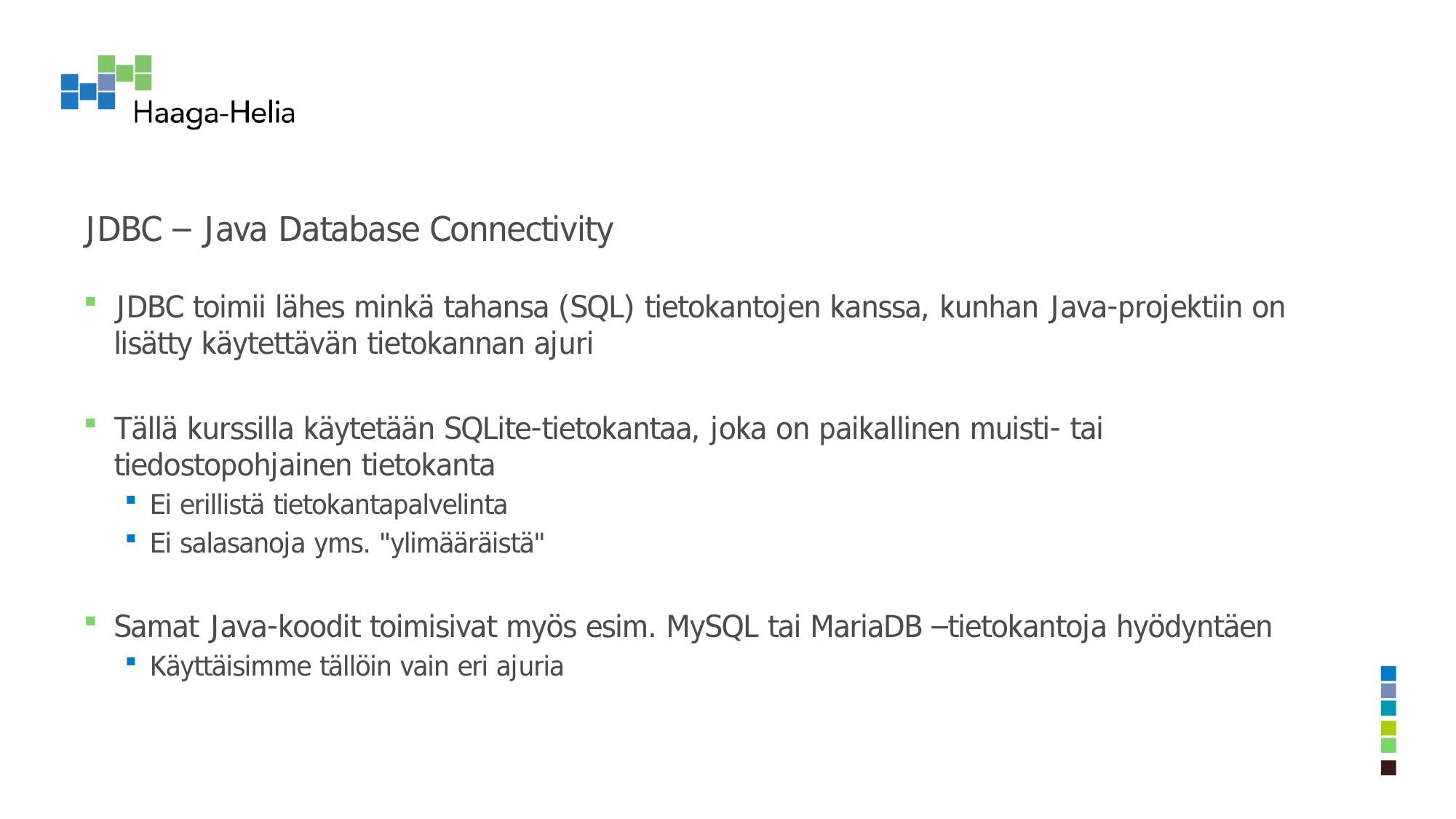

# JDBC – Java Database Connectivity
JDBC toimii lähes minkä tahansa (SQL) tietokantojen kanssa, kunhan Java-projektiin on lisätty käytettävän tietokannan ajuri

Tällä kurssilla käytetään SQLite-tietokantaa, joka on paikallinen muisti- tai tiedostopohjainen tietokanta
Ei erillistä tietokantapalvelinta
Ei salasanoja yms. "ylimääräistä"

Samat Java-koodit toimisivat myös esim. MySQL tai MariaDB –tietokantoja hyödyntäen
Käyttäisimme tällöin vain eri ajuria